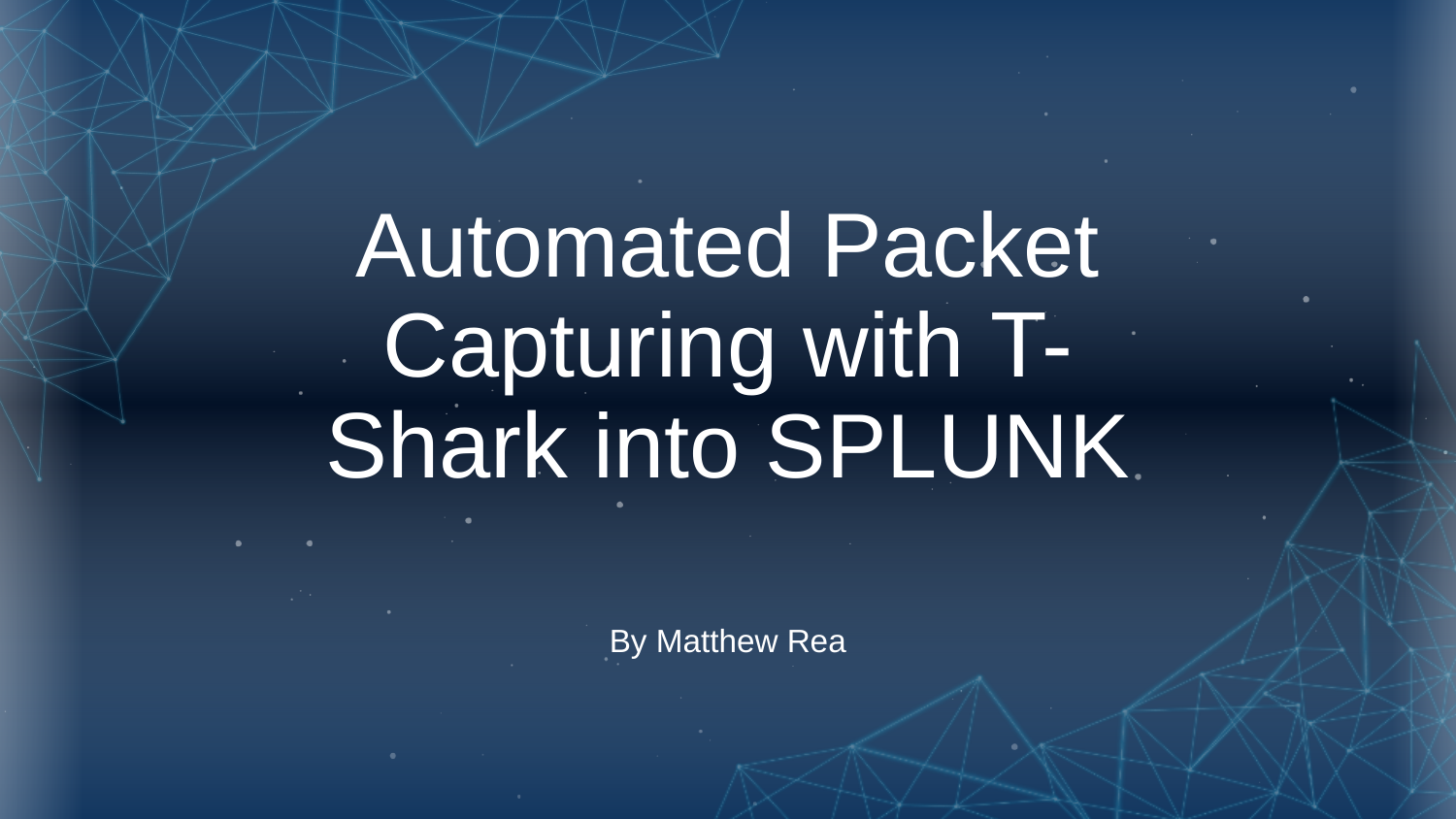

# Automated Packet Capturing with T-Shark into SPLUNK

By Matthew Rea